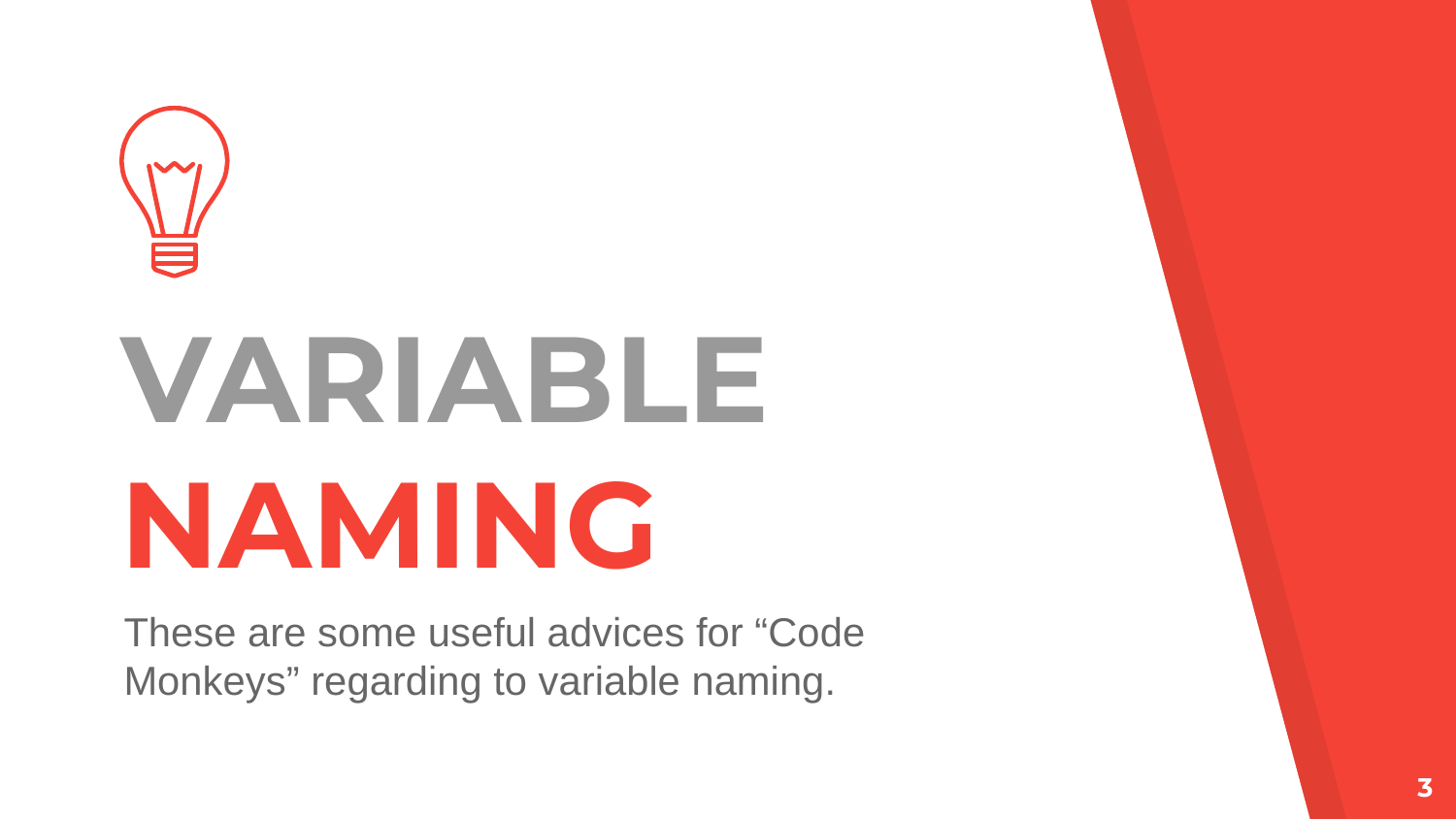

VARIABLE NAMING
These are some useful advices for “Code Monkeys” regarding to variable naming.
3